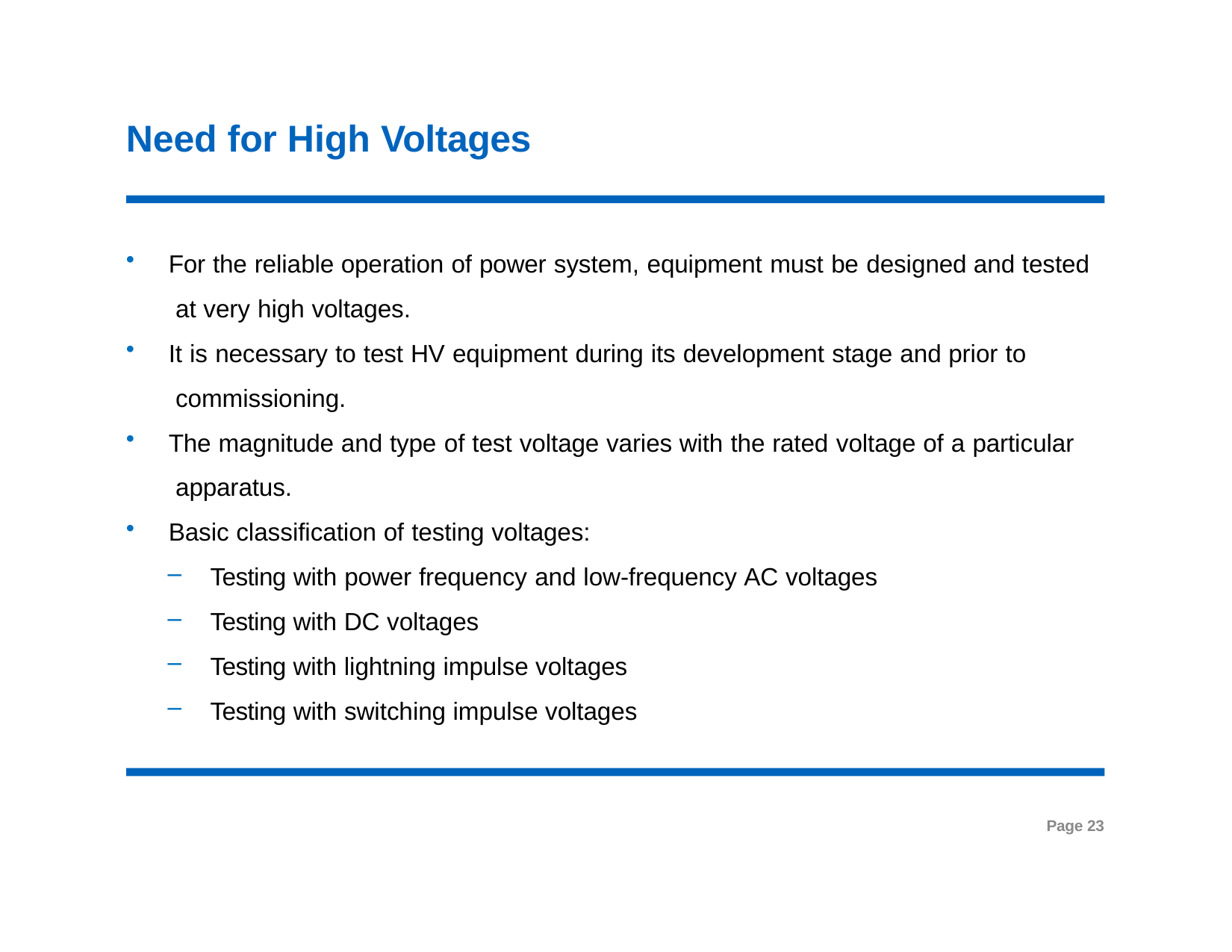

# Need for High Voltages
For the reliable operation of power system, equipment must be designed and tested  at very high voltages.
It is necessary to test HV equipment during its development stage and prior to  commissioning.
The magnitude and type of test voltage varies with the rated voltage of a particular  apparatus.
Basic classification of testing voltages:
Testing with power frequency and low-frequency AC voltages
Testing with DC voltages
Testing with lightning impulse voltages
Testing with switching impulse voltages
Page 23